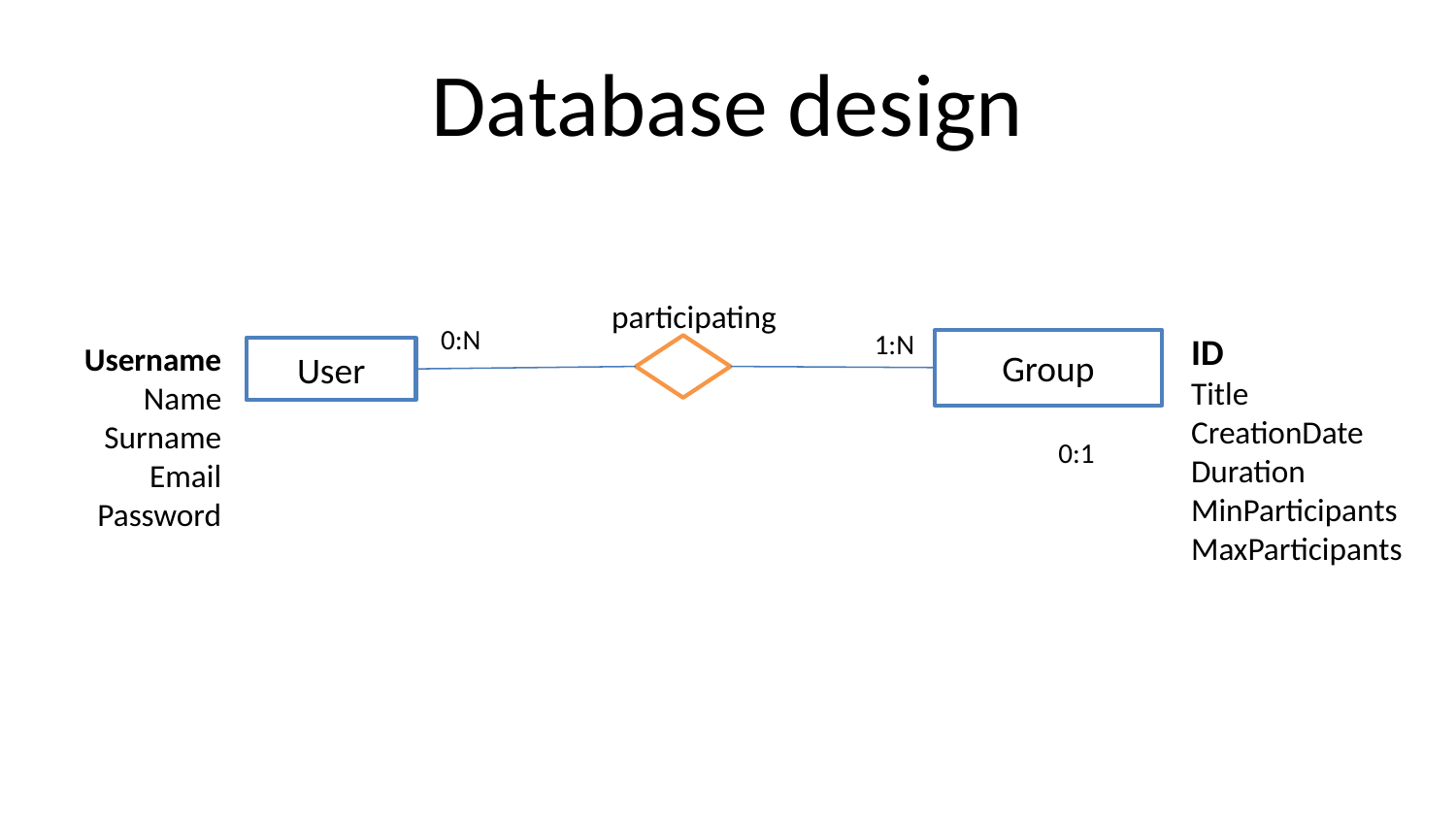

# Database design
participating
0:N
1:N
ID
Title
CreationDate
Duration
MinParticipants
MaxParticipants
Group
Username
Name
Surname
Email
Password

User
0:1